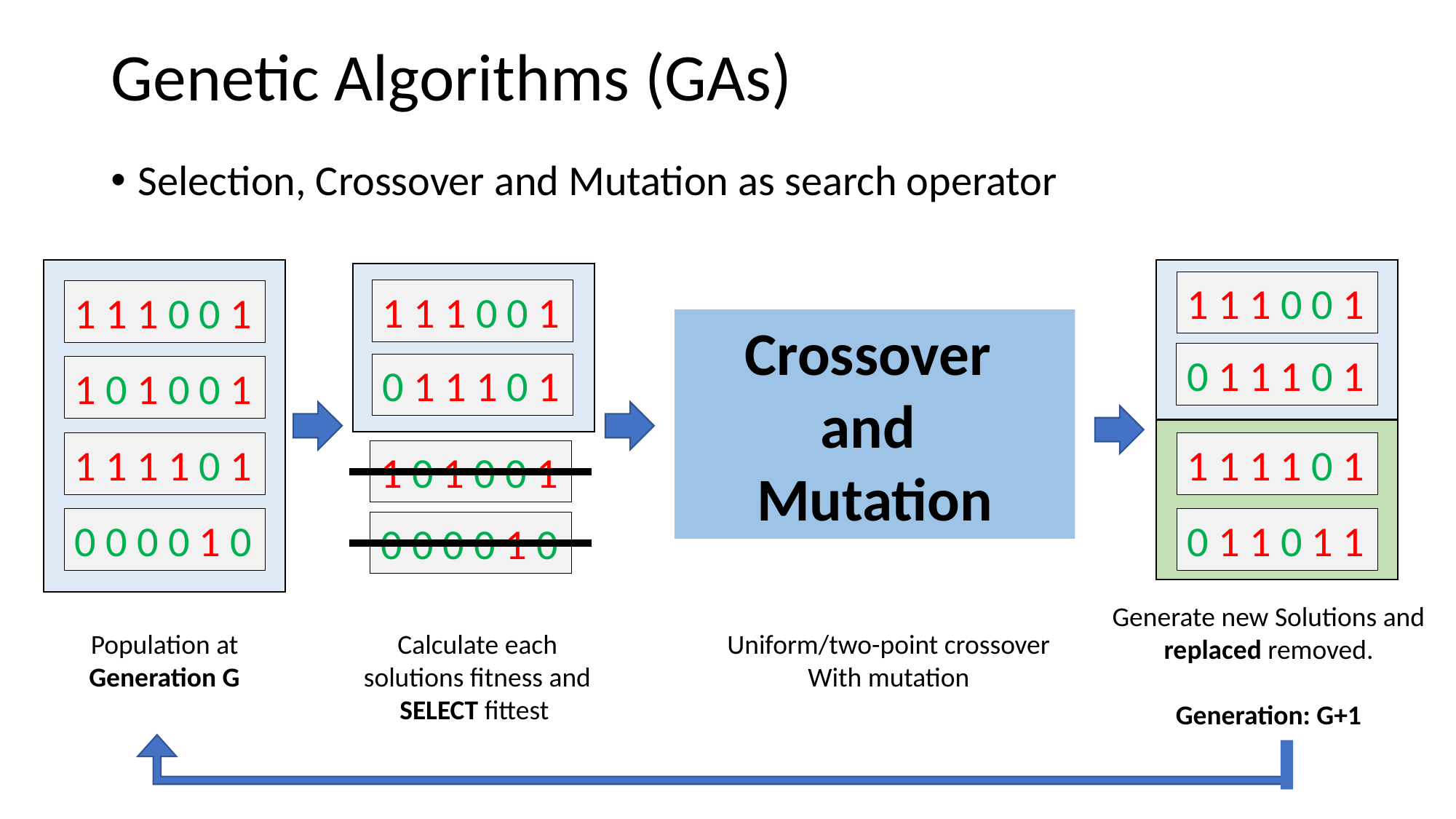

# Genetic Algorithms (GAs)
Selection, Crossover and Mutation as search operator

1 1 1 0 0 1

1 1 1 1 0 1
0 1 1 0 1 1
Generate new Solutions and replaced removed.

Generation: G+1

1 1 1 0 0 1
0 1 1 1 0 1
1 0 1 0 0 1
0 0 0 0 1 0
Calculate each solutions fitness and SELECT fittest
1 1 1 0 0 1
Crossover
and
Mutation
0 1 1 1 0 1
1 0 1 0 0 1

1 1 1 1 0 1
0 0 0 0 1 0
Uniform/two-point crossover
With mutation
Population at Generation G